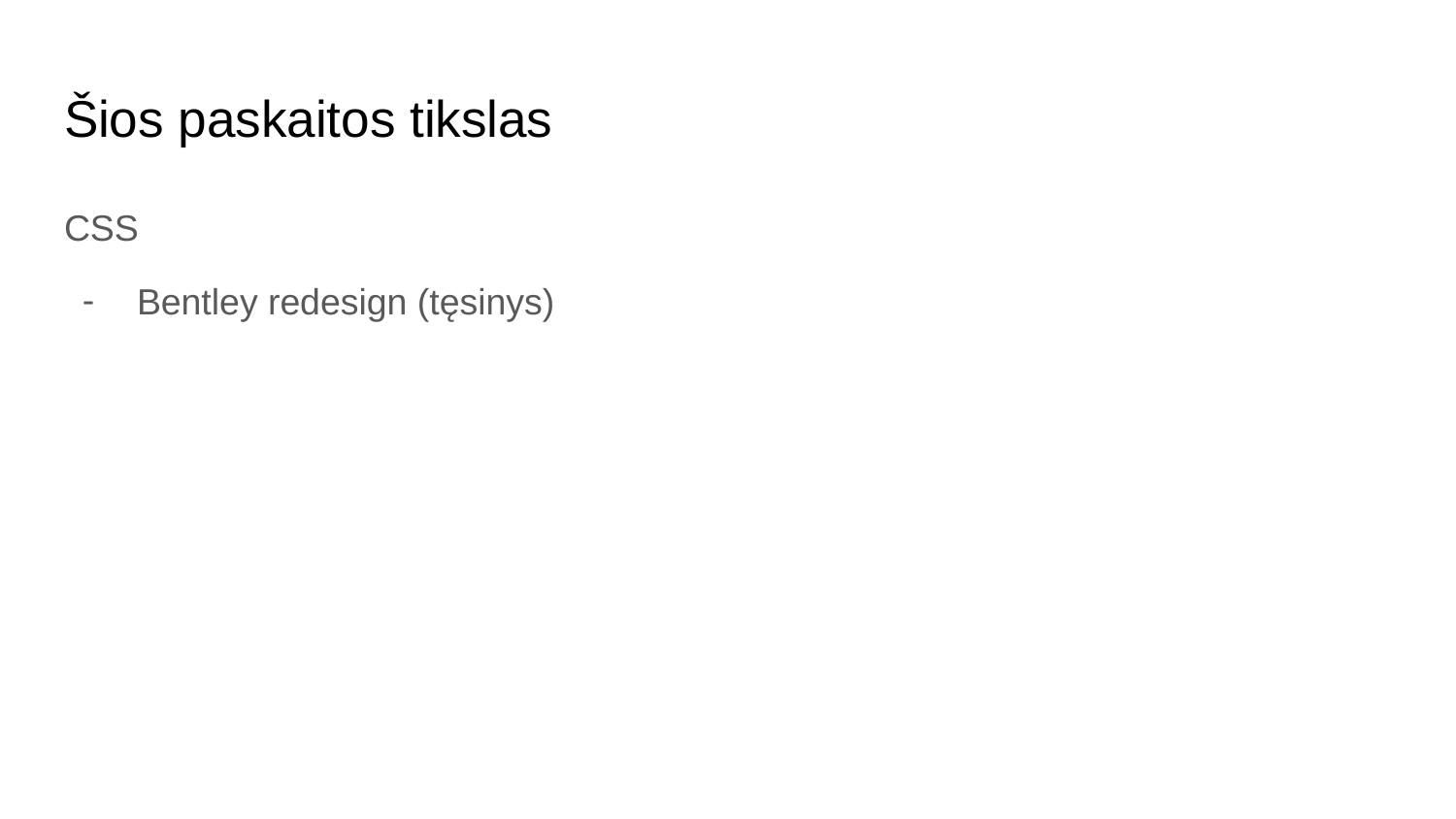

# Šios paskaitos tikslas
CSS
Bentley redesign (tęsinys)